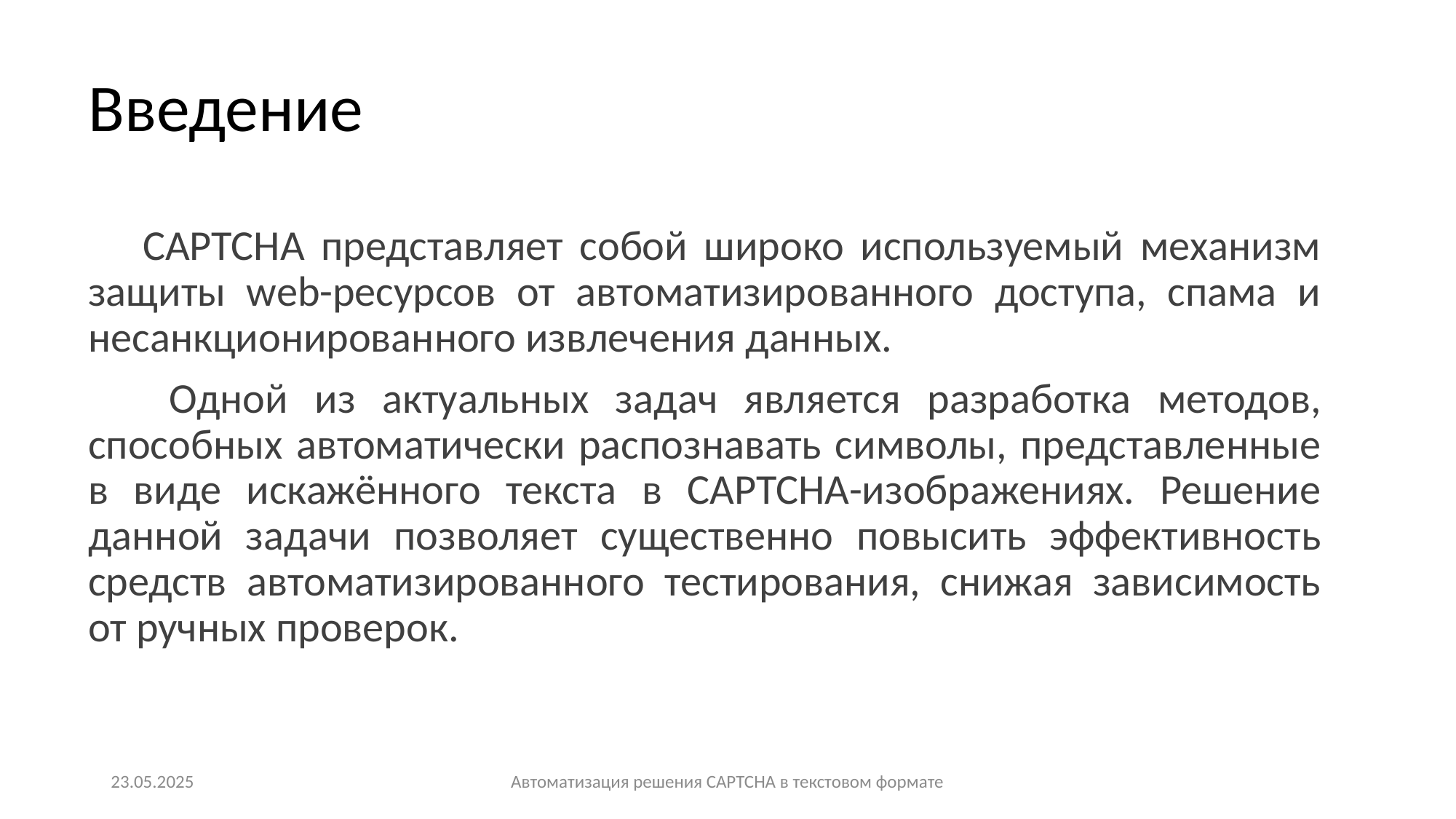

# Введение
CAPTCHA представляет собой широко используемый механизм защиты web-ресурсов от автоматизированного доступа, спама и несанкционированного извлечения данных.
 Одной из актуальных задач является разработка методов, способных автоматически распознавать символы, представленные в виде искажённого текста в CAPTCHA-изображениях. Решение данной задачи позволяет существенно повысить эффективность средств автоматизированного тестирования, снижая зависимость от ручных проверок.
23.05.2025
Автоматизация решения CAPTCHA в текстовом формате
2